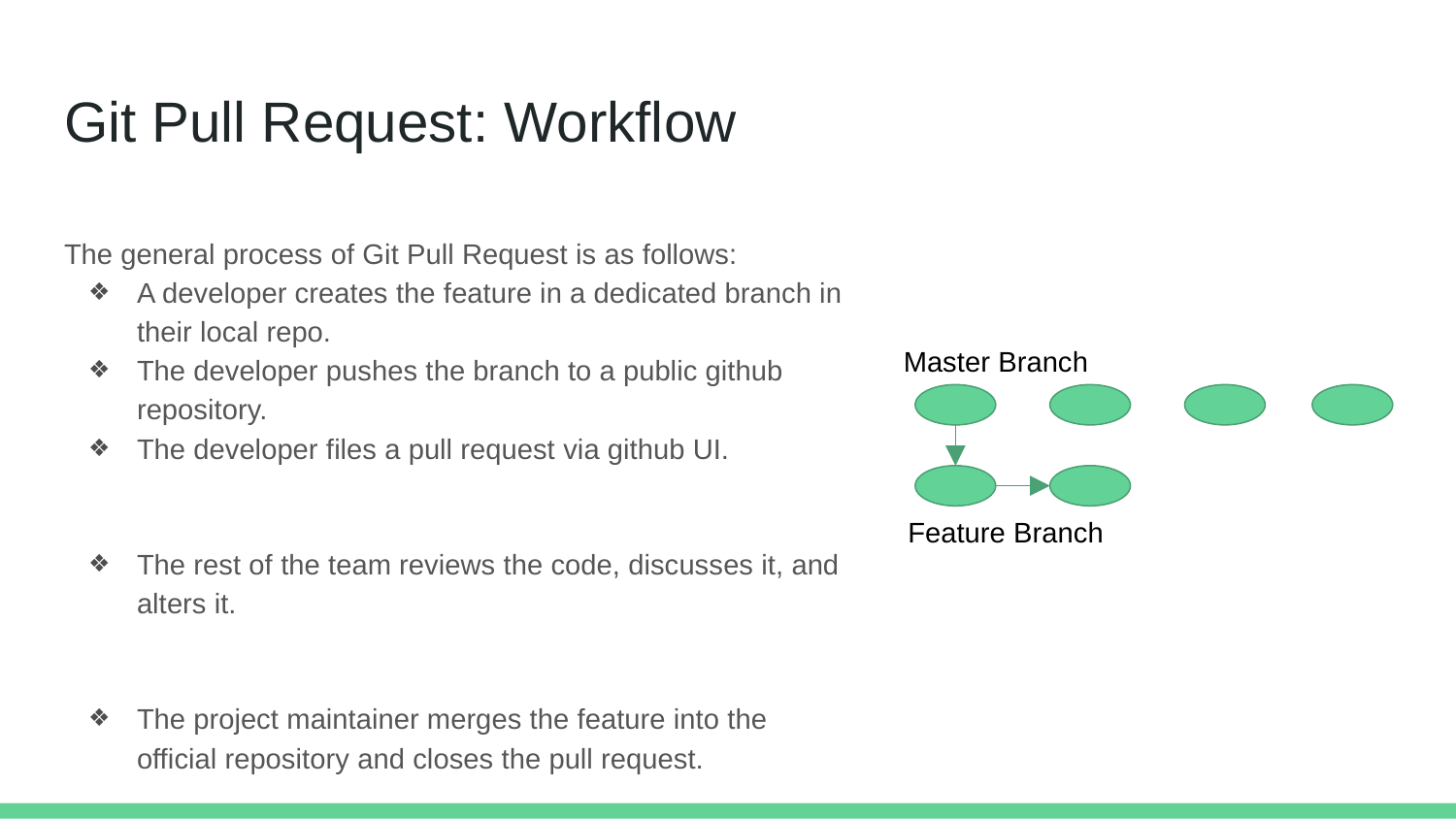

# Git Pull Request: Workflow
The general process of Git Pull Request is as follows:
A developer creates the feature in a dedicated branch in their local repo.
The developer pushes the branch to a public github repository.
The developer files a pull request via github UI.
The rest of the team reviews the code, discusses it, and alters it.
The project maintainer merges the feature into the official repository and closes the pull request.

Master Branch

Feature Branch